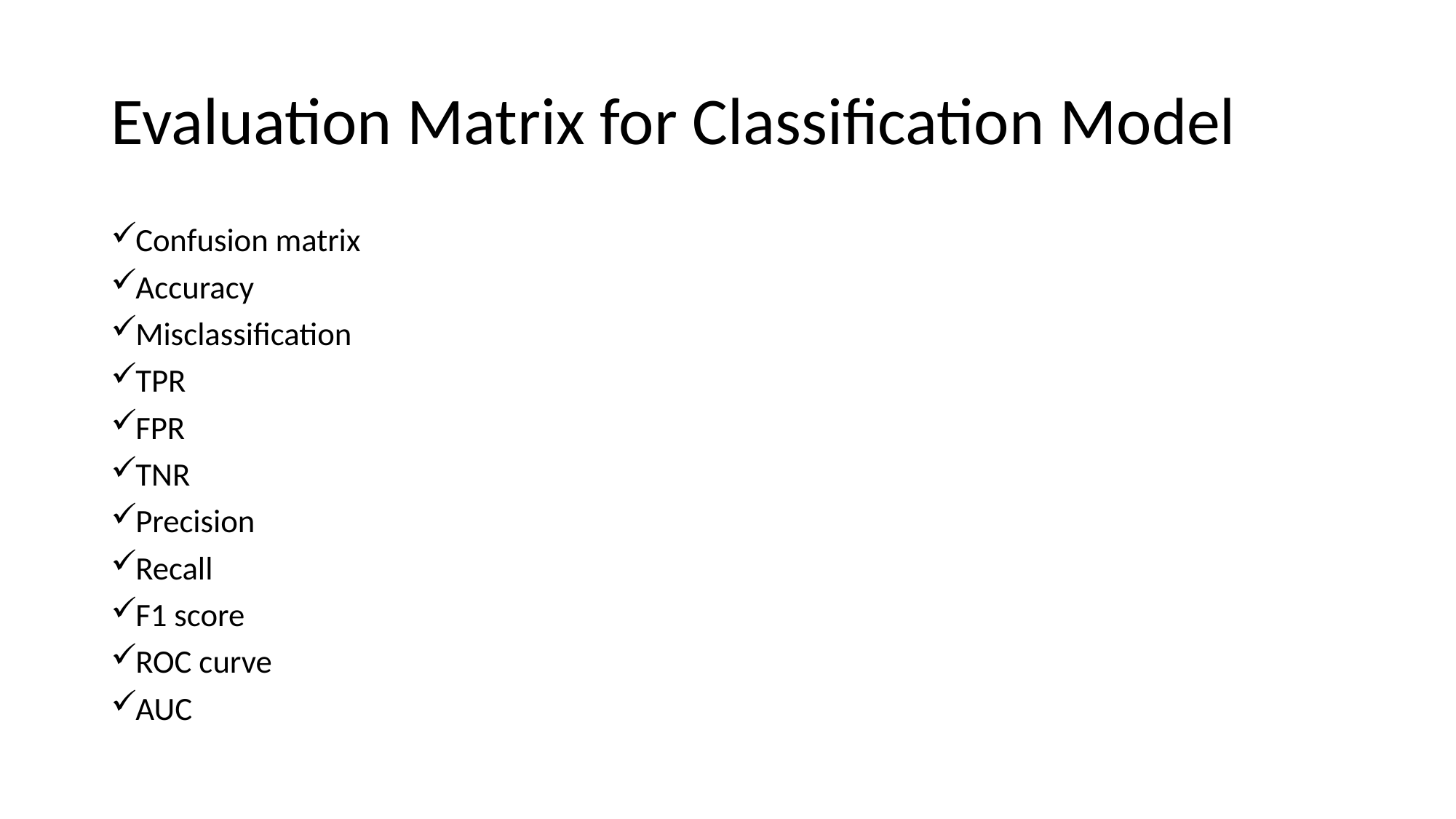

# Evaluation Matrix for Classification Model
Confusion matrix
Accuracy
Misclassification
TPR
FPR
TNR
Precision
Recall
F1 score
ROC curve
AUC